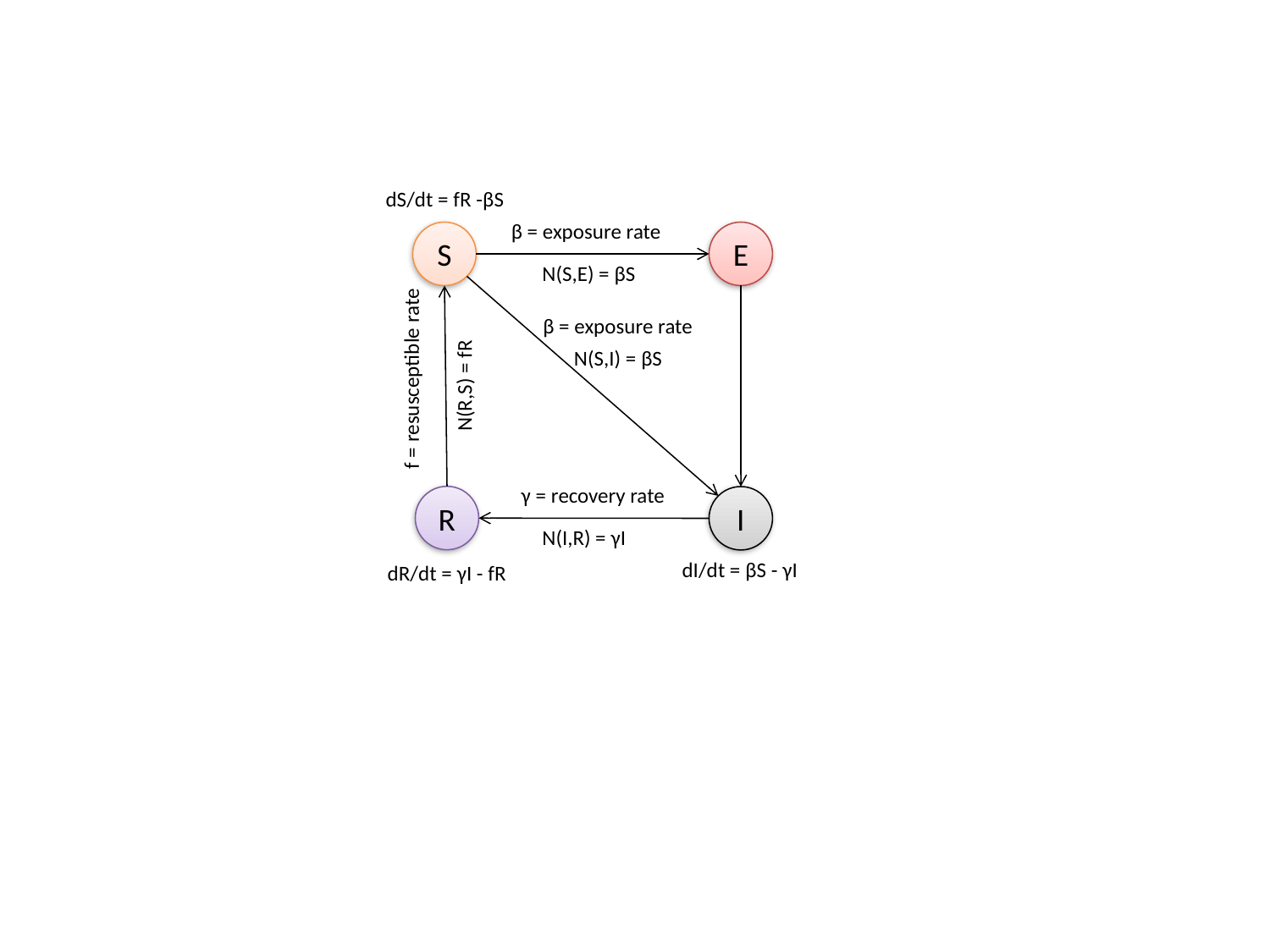

dS/dt = fR -βS
β = exposure rate
S
E
N(S,E) = βS
f = resusceptible rate
β = exposure rate
N(R,S) = fR
N(S,I) = βS
γ = recovery rate
R
I
N(I,R) = γI
dI/dt = βS - γI
dR/dt = γI - fR